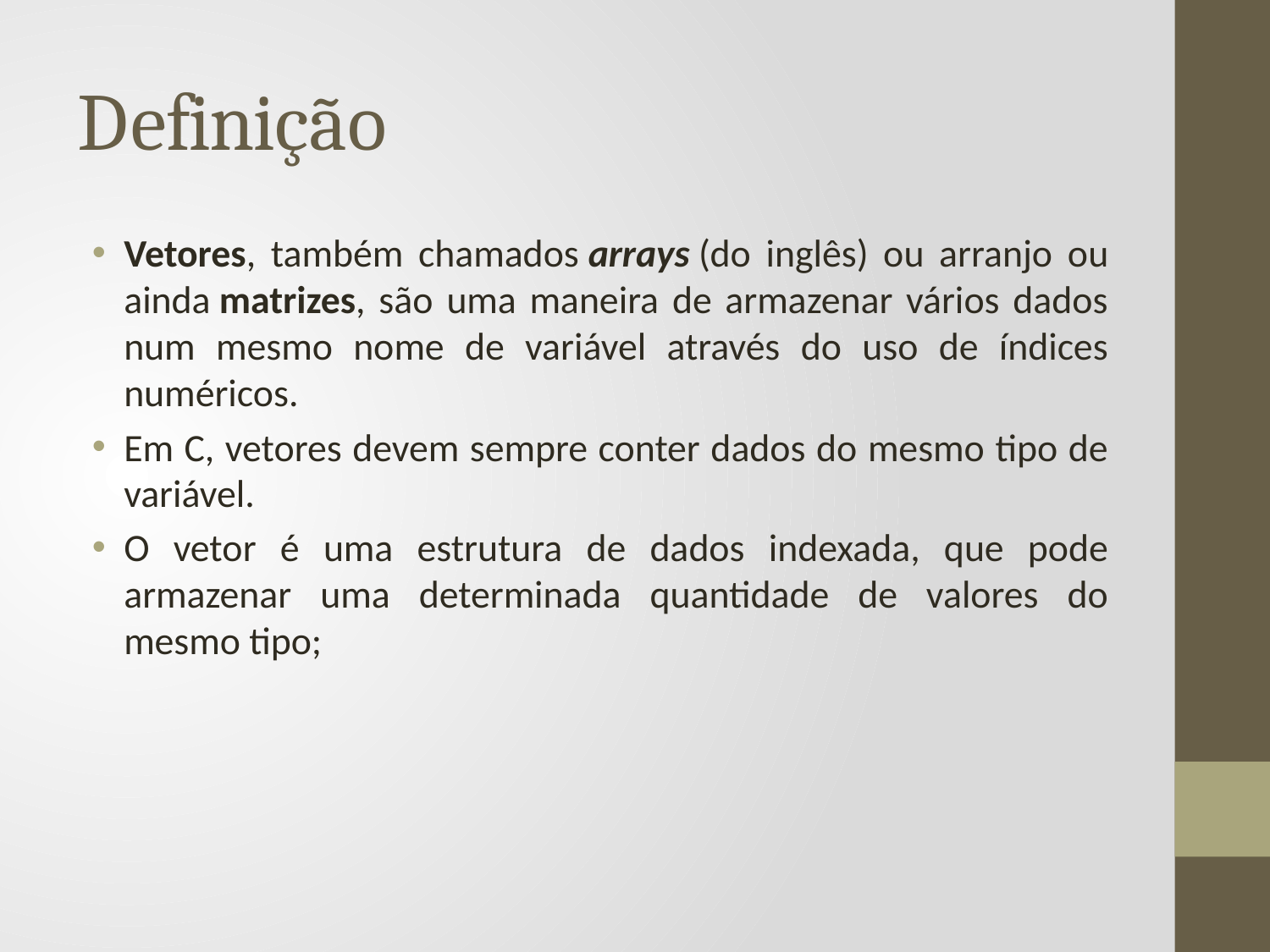

# Definição
Vetores, também chamados arrays (do inglês) ou arranjo ou ainda matrizes, são uma maneira de armazenar vários dados num mesmo nome de variável através do uso de índices numéricos.
Em C, vetores devem sempre conter dados do mesmo tipo de variável.
O vetor é uma estrutura de dados indexada, que pode armazenar uma determinada quantidade de valores do mesmo tipo;